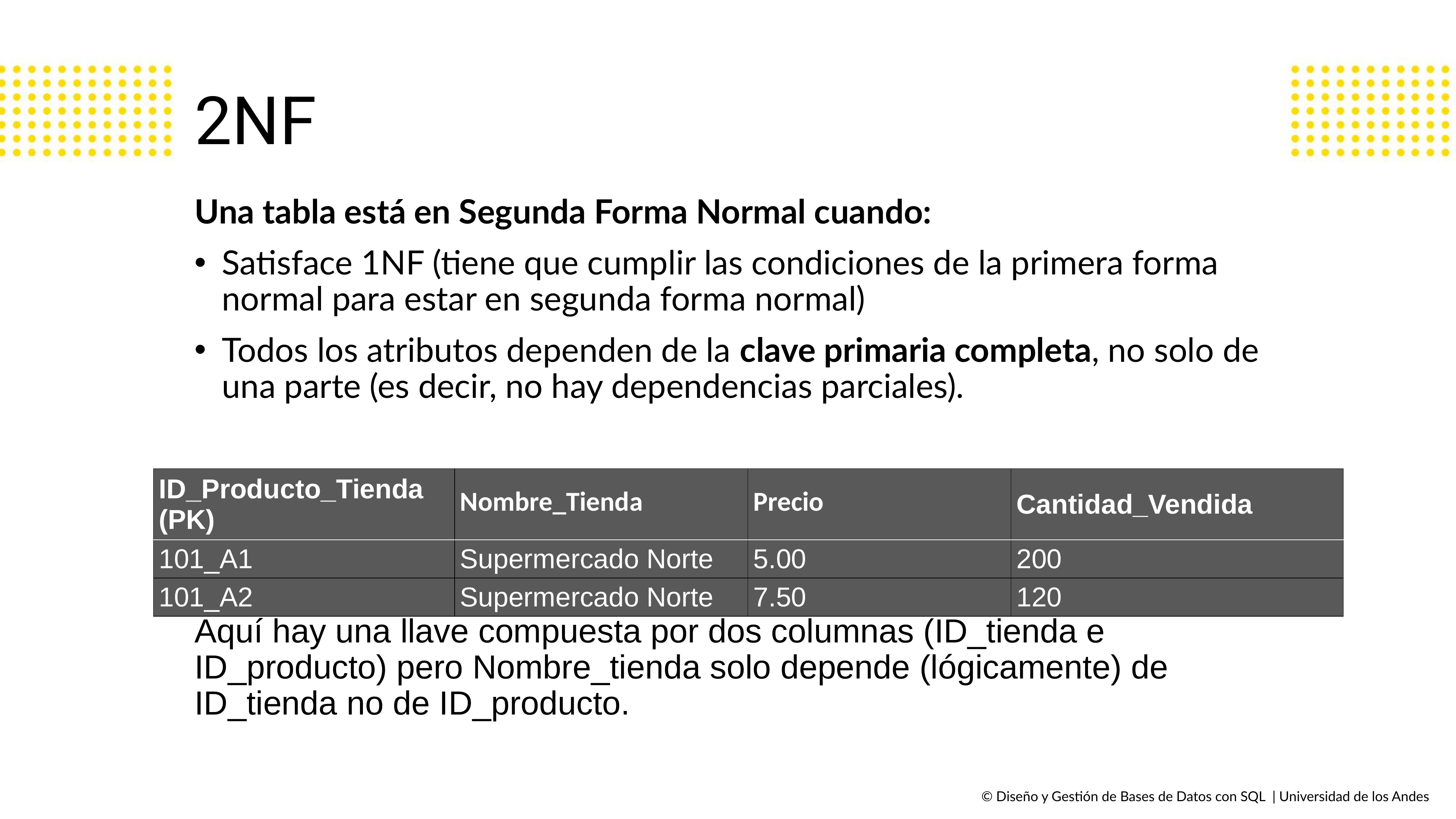

# 2NF
Una tabla está en Segunda Forma Normal cuando:
Satisface 1NF (tiene que cumplir las condiciones de la primera forma normal para estar en segunda forma normal)
Todos los atributos dependen de la clave primaria completa, no solo de una parte (es decir, no hay dependencias parciales).
| ID\_Producto\_Tienda (PK) | Nombre\_Tienda | Precio | Cantidad\_Vendida |
| --- | --- | --- | --- |
| 101\_A1 | Supermercado Norte | 5.00 | 200 |
| 101\_A2 | Supermercado Norte | 7.50 | 120 |
Aquí hay una llave compuesta por dos columnas (ID_tienda e ID_producto) pero Nombre_tienda solo depende (lógicamente) de ID_tienda no de ID_producto.
© Diseño y Gestión de Bases de Datos con SQL  | Universidad de los Andes